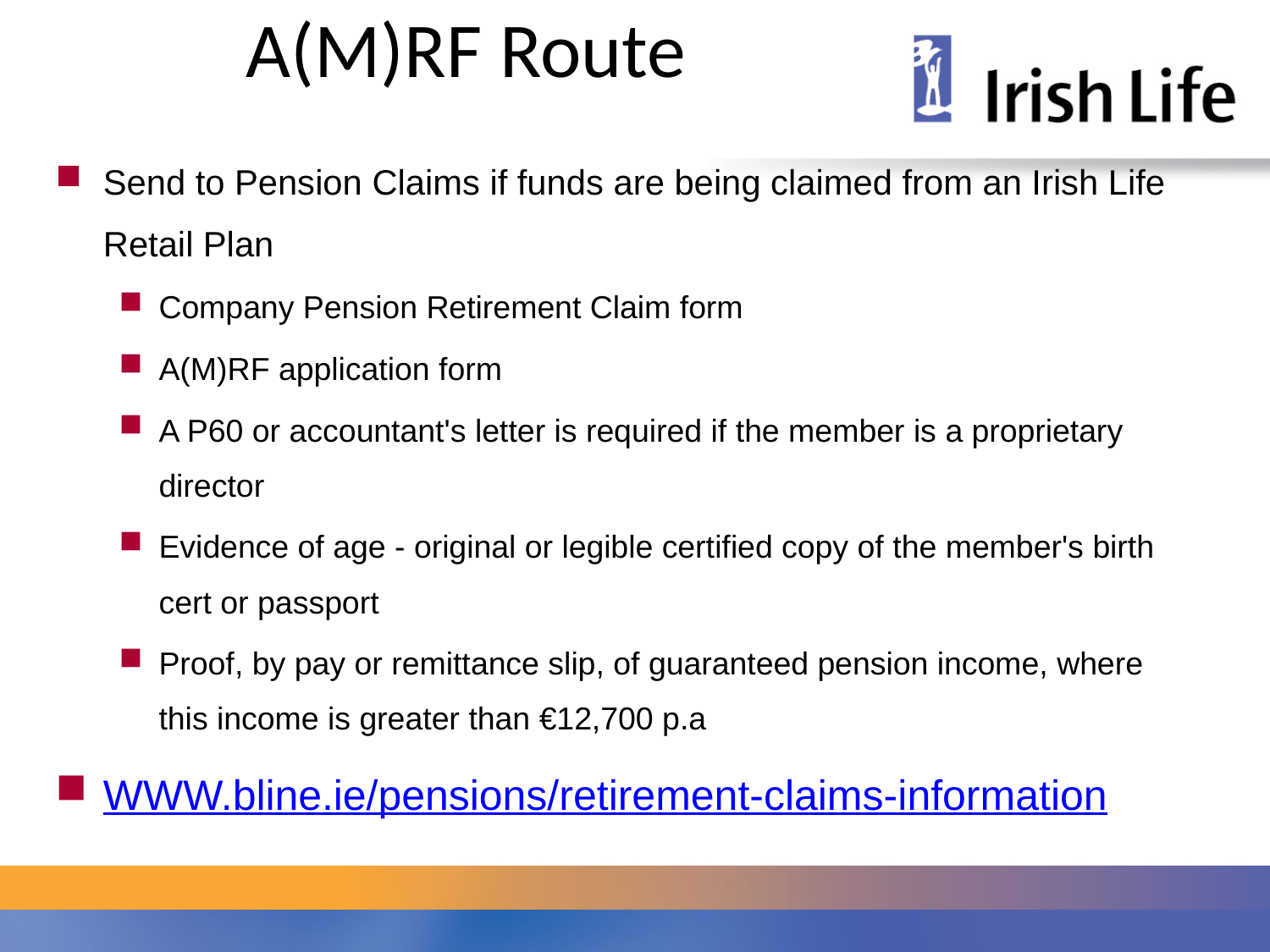

# A(M)RF Route
Send to Pension Claims if funds are being claimed from an Irish Life Retail Plan
Company Pension Retirement Claim form
A(M)RF application form
A P60 or accountant's letter is required if the member is a proprietary director
Evidence of age - original or legible certified copy of the member's birth cert or passport
Proof, by pay or remittance slip, of guaranteed pension income, where this income is greater than €12,700 p.a
WWW.bline.ie/pensions/retirement-claims-information